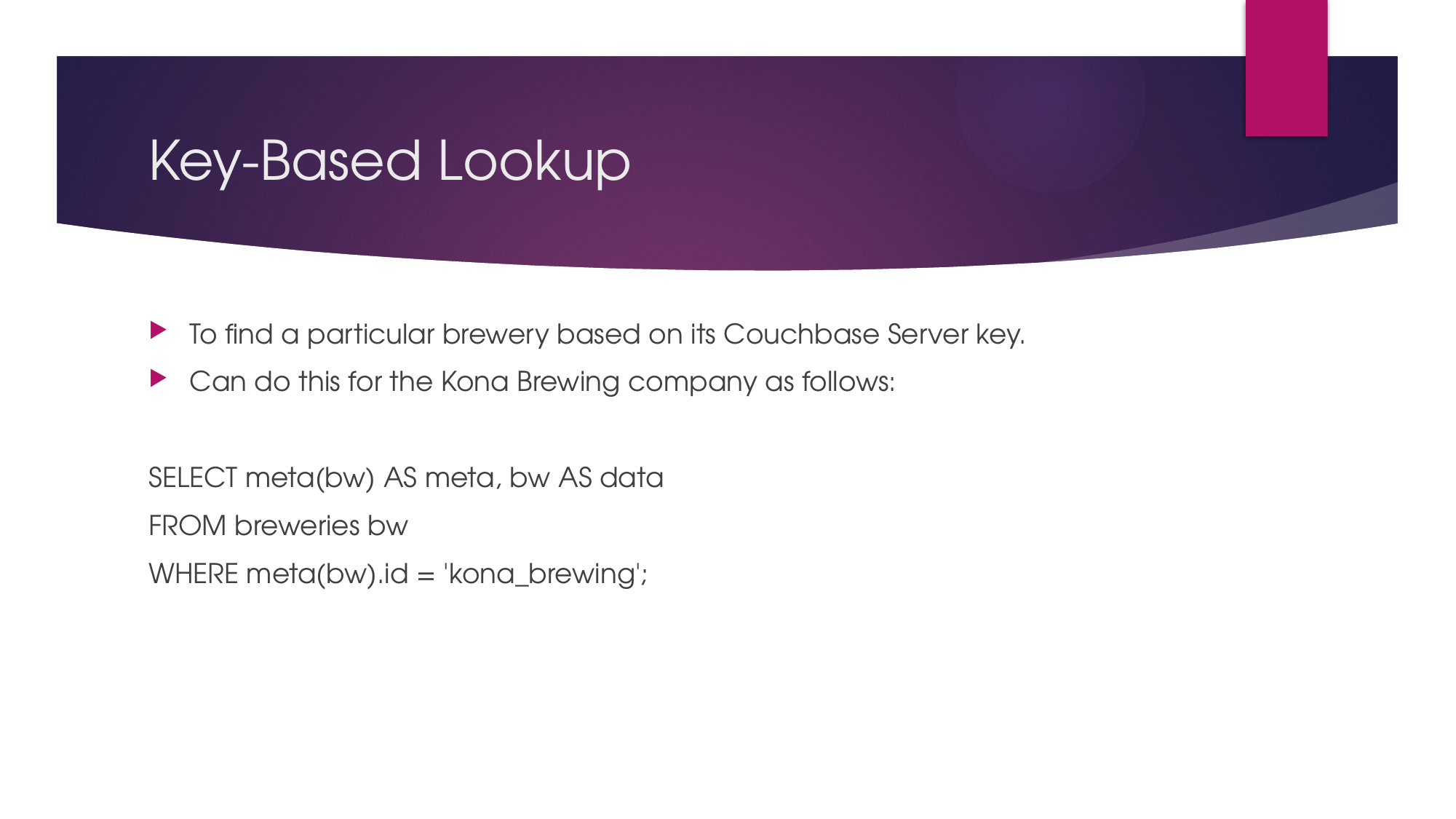

# Key-Based Lookup
To find a particular brewery based on its Couchbase Server key.
Can do this for the Kona Brewing company as follows:

SELECT meta(bw) AS meta, bw AS data
FROM breweries bw
WHERE meta(bw).id = 'kona_brewing';